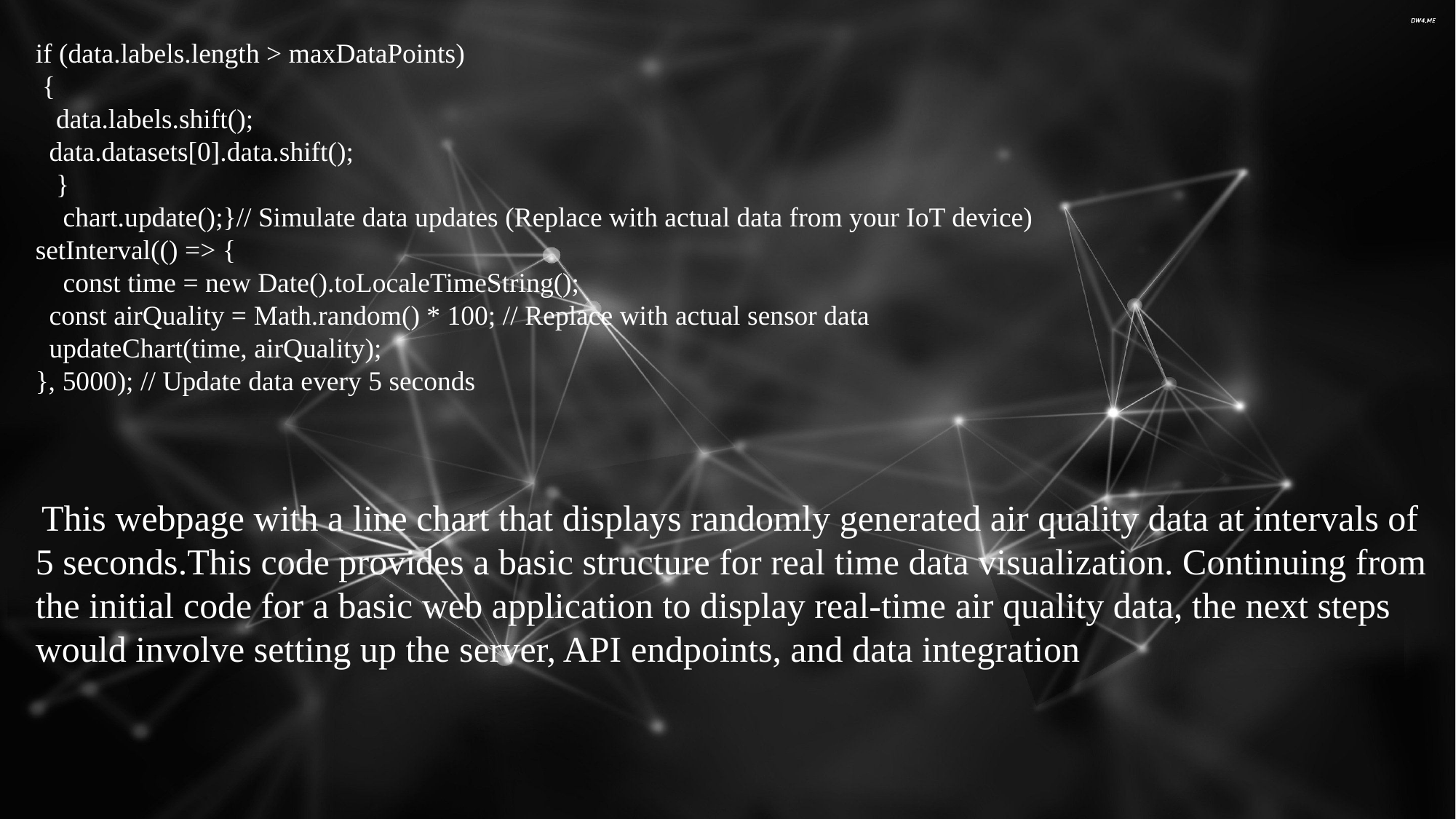

if (data.labels.length > maxDataPoints)
 {
   data.labels.shift();
  data.datasets[0].data.shift();
   }
    chart.update();}// Simulate data updates (Replace with actual data from your IoT device)
setInterval(() => {
    const time = new Date().toLocaleTimeString();
  const airQuality = Math.random() * 100; // Replace with actual sensor data
  updateChart(time, airQuality);
}, 5000); // Update data every 5 seconds

 This webpage with a line chart that displays randomly generated air quality data at intervals of 5 seconds.This code provides a basic structure for real time data visualization. Continuing from the initial code for a basic web application to display real-time air quality data, the next steps would involve setting up the server, API endpoints, and data integration